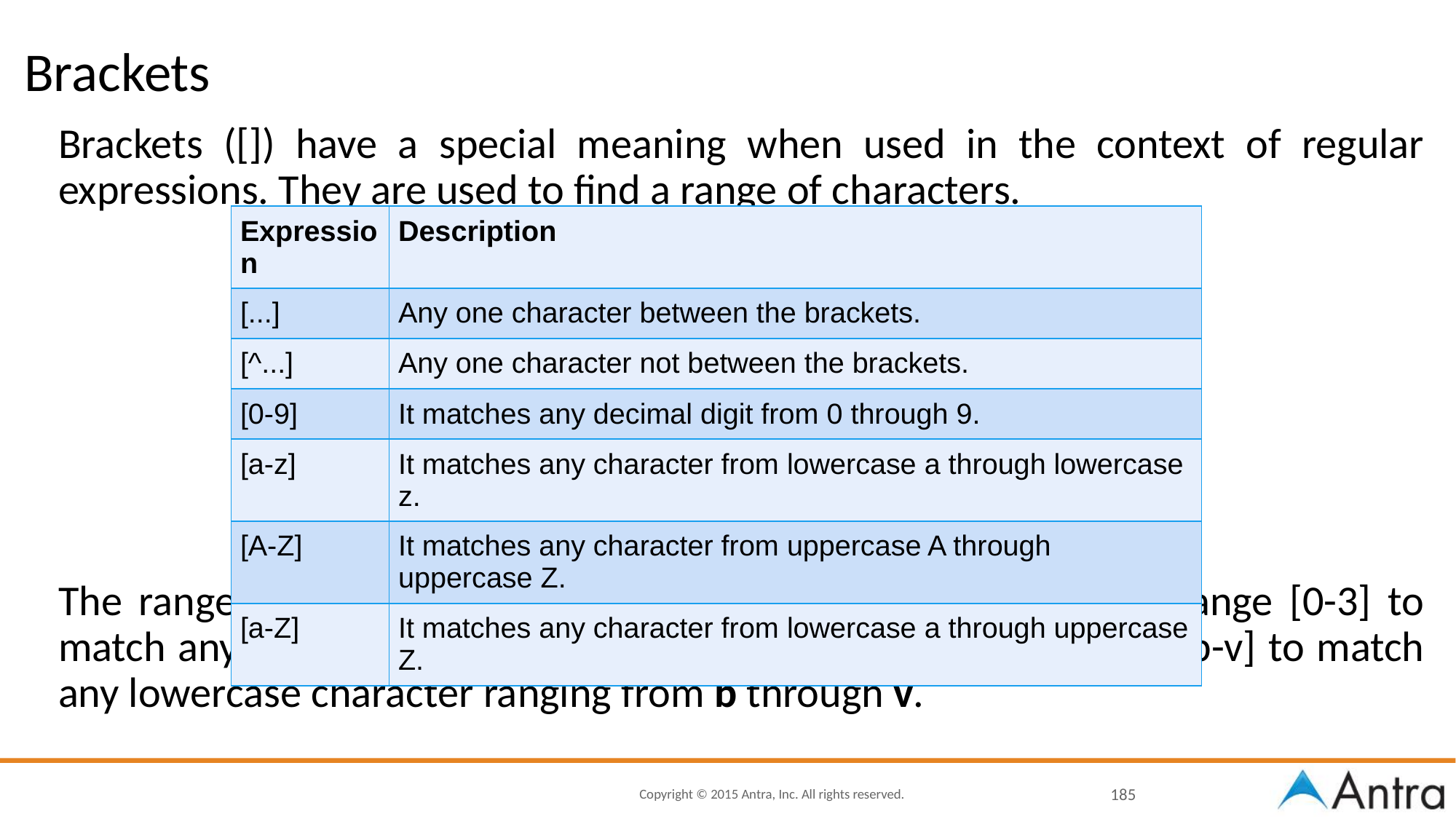

# Brackets
Brackets ([]) have a special meaning when used in the context of regular expressions. They are used to find a range of characters.

The ranges shown above are general; you could also use the range [0-3] to match any decimal digit ranging from 0 through 3, or the range [b-v] to match any lowercase character ranging from b through v.
| Expression | Description |
| --- | --- |
| [...] | Any one character between the brackets. |
| [^...] | Any one character not between the brackets. |
| [0-9] | It matches any decimal digit from 0 through 9. |
| [a-z] | It matches any character from lowercase a through lowercase z. |
| [A-Z] | It matches any character from uppercase A through uppercase Z. |
| [a-Z] | It matches any character from lowercase a through uppercase Z. |
185